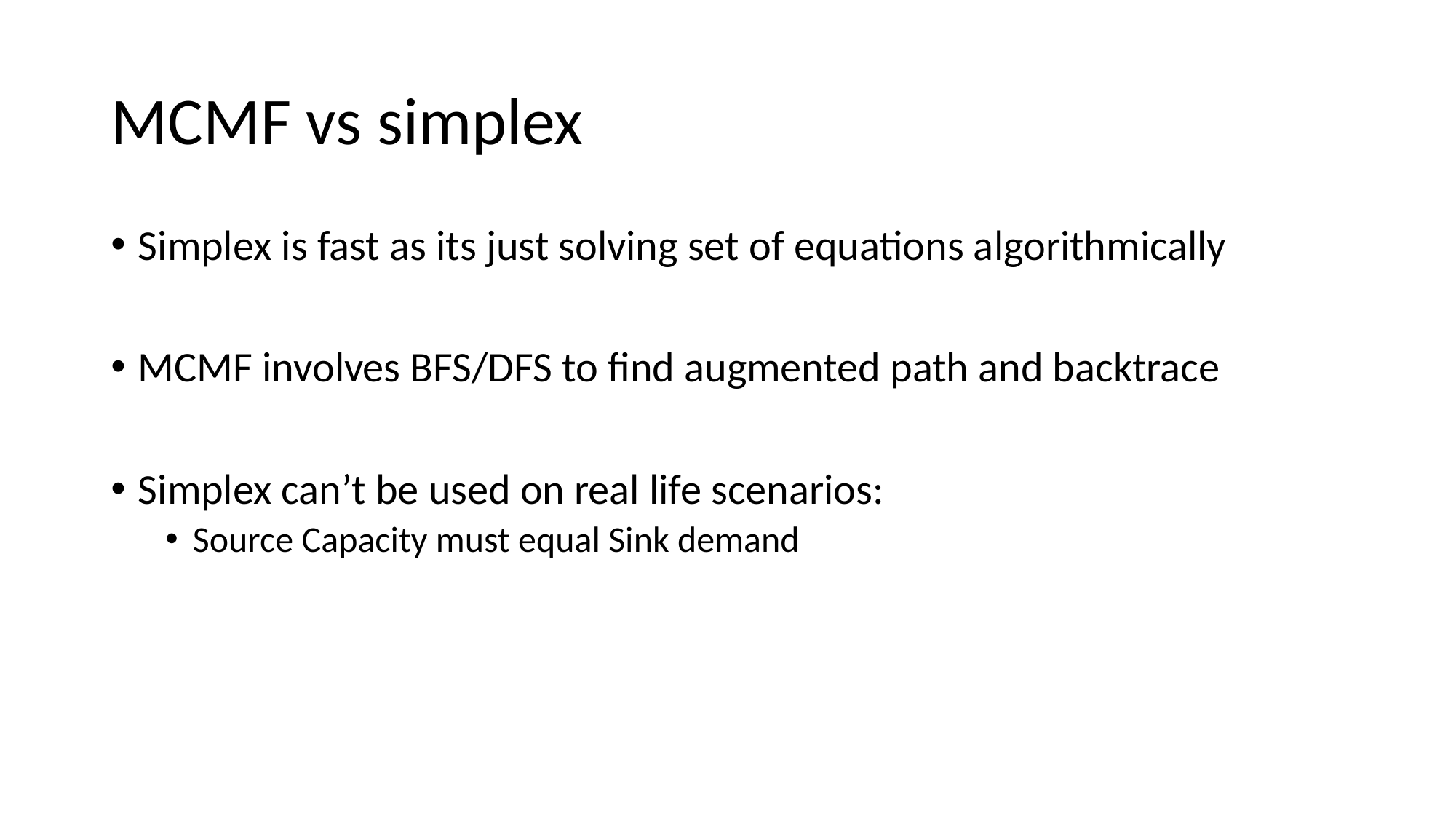

# MCMF vs simplex
Simplex is fast as its just solving set of equations algorithmically

MCMF involves BFS/DFS to find augmented path and backtrace

Simplex can’t be used on real life scenarios:
Source Capacity must equal Sink demand